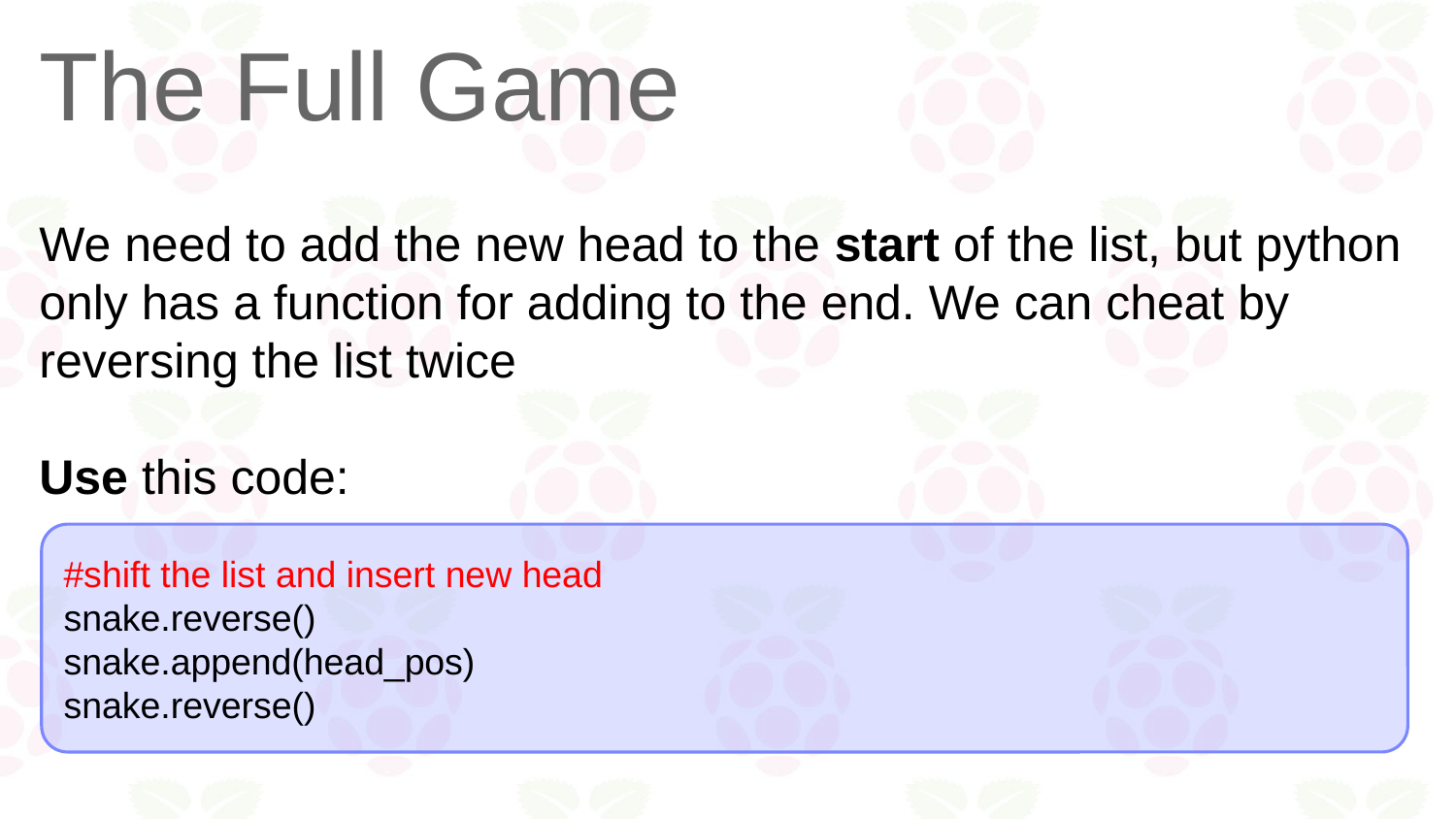

# The Full Game

We need to add the new head to the start of the list, but python only has a function for adding to the end. We can cheat by reversing the list twice

Use this code:

#shift the list and insert new head
snake.reverse()
snake.append(head_pos)
snake.reverse()